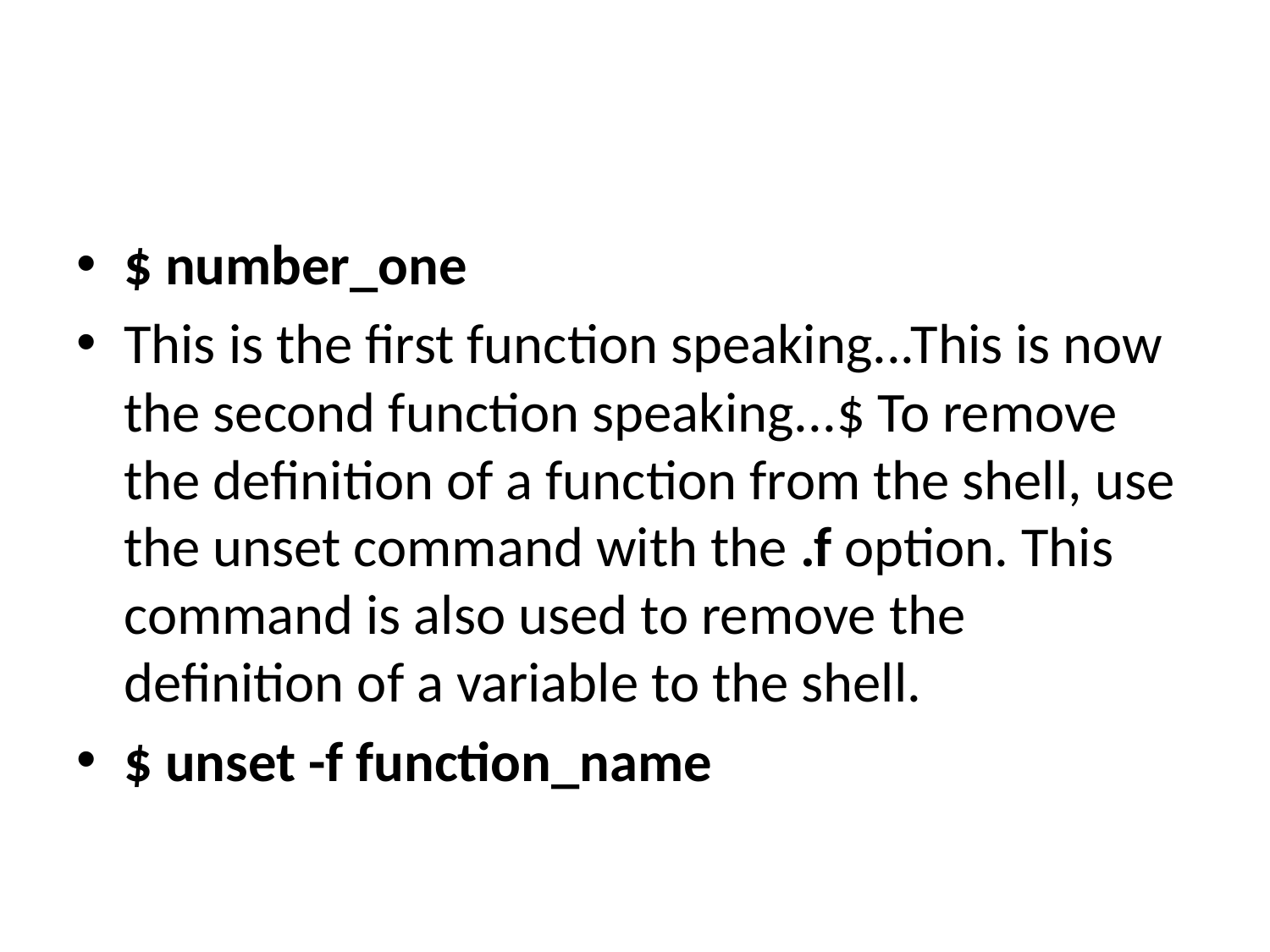

#
$ number_one
This is the first function speaking...This is now the second function speaking...$ To remove the definition of a function from the shell, use the unset command with the .f option. This command is also used to remove the definition of a variable to the shell.
$ unset -f function_name